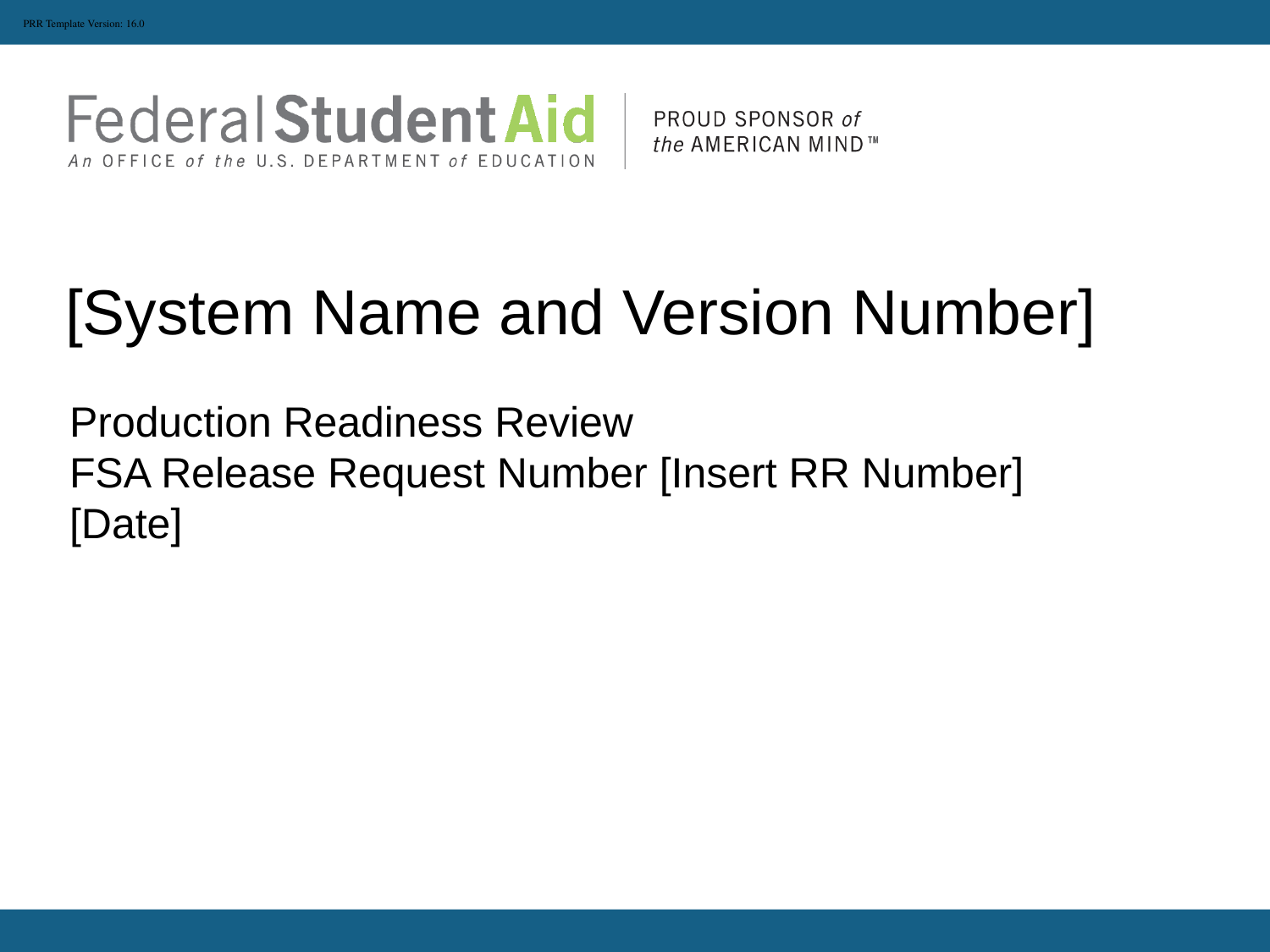

PRR Template Version: 16.0
# [System Name and Version Number]
Production Readiness Review
FSA Release Request Number [Insert RR Number]
[Date]